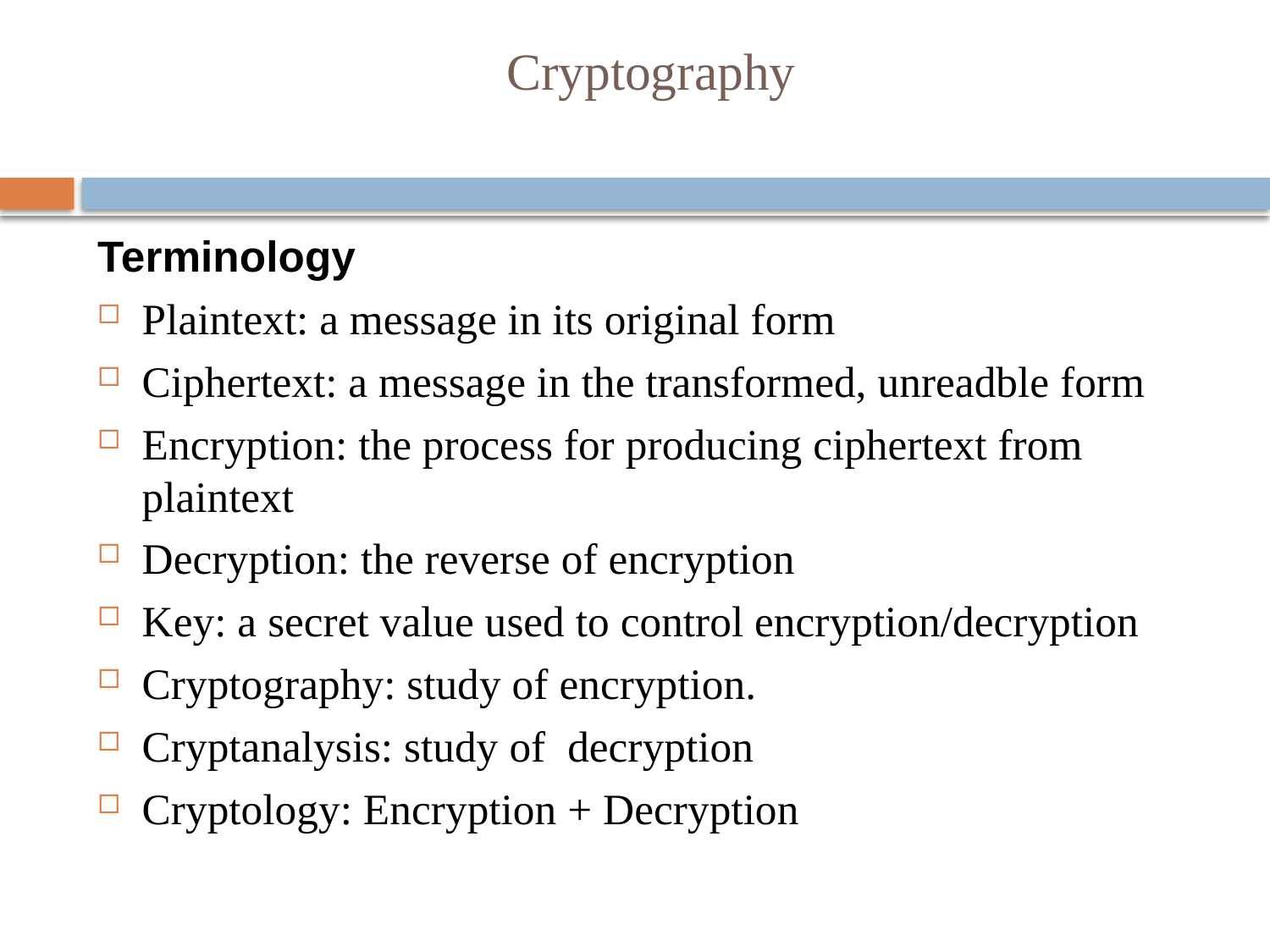

# Cryptography
Terminology
Plaintext: a message in its original form
Ciphertext: a message in the transformed, unreadble form
Encryption: the process for producing ciphertext from plaintext
Decryption: the reverse of encryption
Key: a secret value used to control encryption/decryption
Cryptography: study of encryption.
Cryptanalysis: study of  decryption
Cryptology: Encryption + Decryption